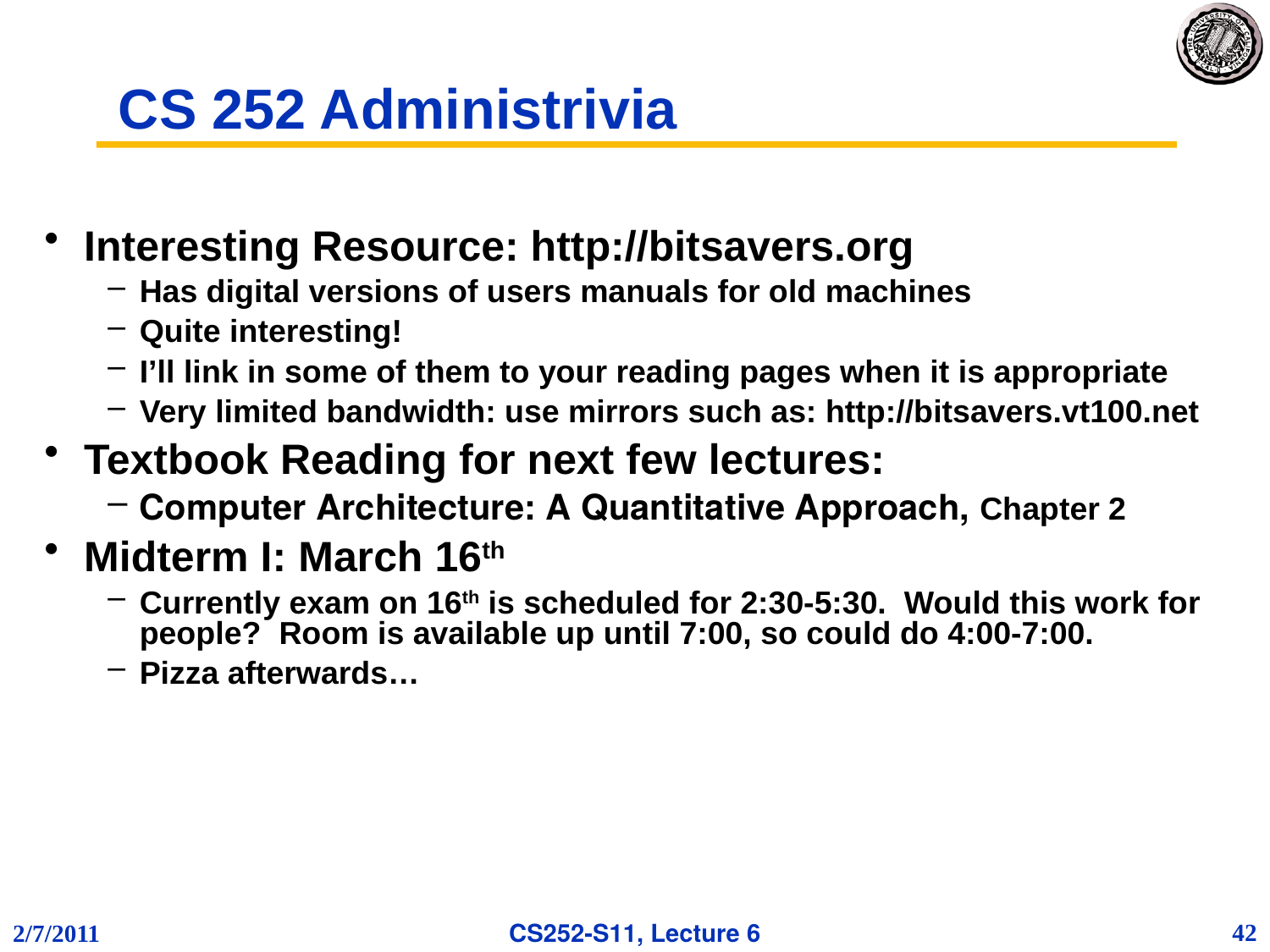

# CS 252 Administrivia

Interesting Resource: http://bitsavers.org
Has digital versions of users manuals for old machines
Quite interesting!
I’ll link in some of them to your reading pages when it is appropriate
Very limited bandwidth: use mirrors such as: http://bitsavers.vt100.net
Textbook Reading for next few lectures:
Computer Architecture: A Quantitative Approach, Chapter 2
Midterm I: March 16th
Currently exam on 16th is scheduled for 2:30-5:30.  Would this work for people?  Room is available up until 7:00, so could do 4:00-7:00.
Pizza afterwards…

42
2/7/2011
CS252-S11, Lecture 6